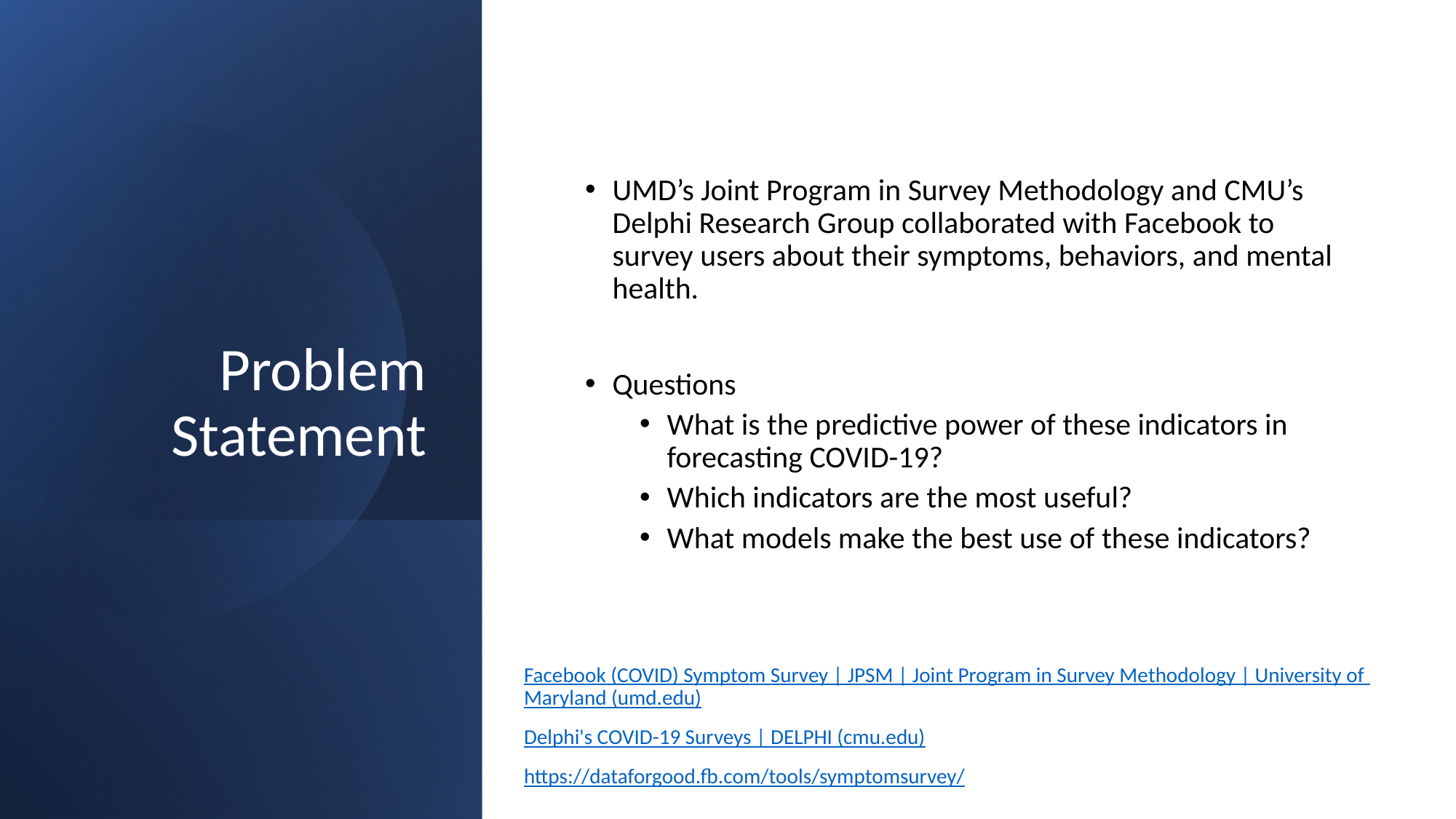

# Problem Statement
UMD’s Joint Program in Survey Methodology and CMU’s Delphi Research Group collaborated with Facebook to survey users about their symptoms, behaviors, and mental health.

Questions
What is the predictive power of these indicators in forecasting COVID-19?
Which indicators are the most useful?
What models make the best use of these indicators?

Facebook (COVID) Symptom Survey | JPSM | Joint Program in Survey Methodology | University of Maryland (umd.edu)
Delphi's COVID-19 Surveys | DELPHI (cmu.edu)
https://dataforgood.fb.com/tools/symptomsurvey/